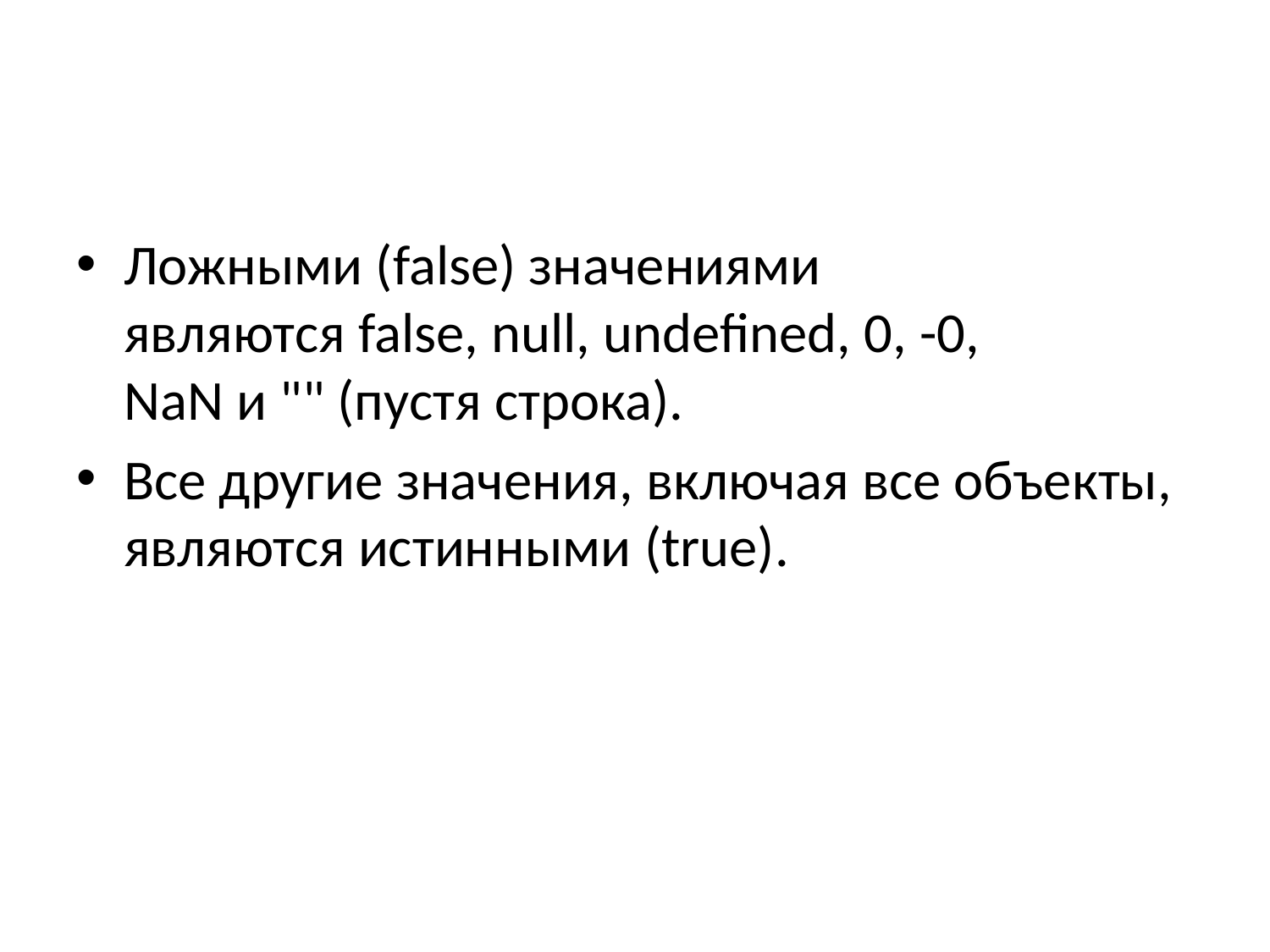

#
Ложными (false) значениями являются false, null, undefined, 0, -0, NaN и "" (пустя строка).
Все другие значения, включая все объекты, являются истинными (true).